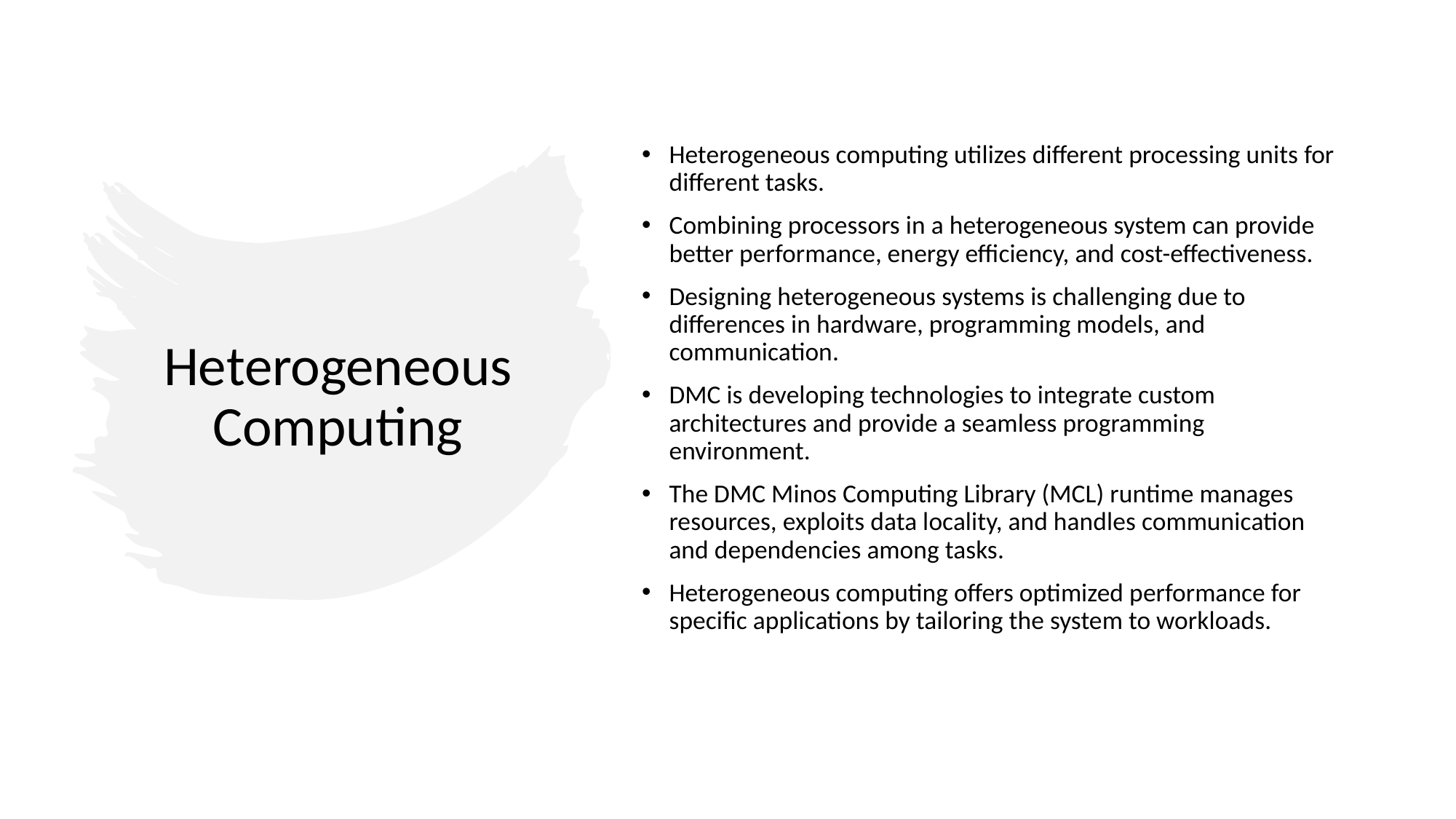

Heterogeneous computing utilizes different processing units for different tasks.
Combining processors in a heterogeneous system can provide better performance, energy efficiency, and cost-effectiveness.
Designing heterogeneous systems is challenging due to differences in hardware, programming models, and communication.
DMC is developing technologies to integrate custom architectures and provide a seamless programming environment.
The DMC Minos Computing Library (MCL) runtime manages resources, exploits data locality, and handles communication and dependencies among tasks.
Heterogeneous computing offers optimized performance for specific applications by tailoring the system to workloads.

# Heterogeneous Computing